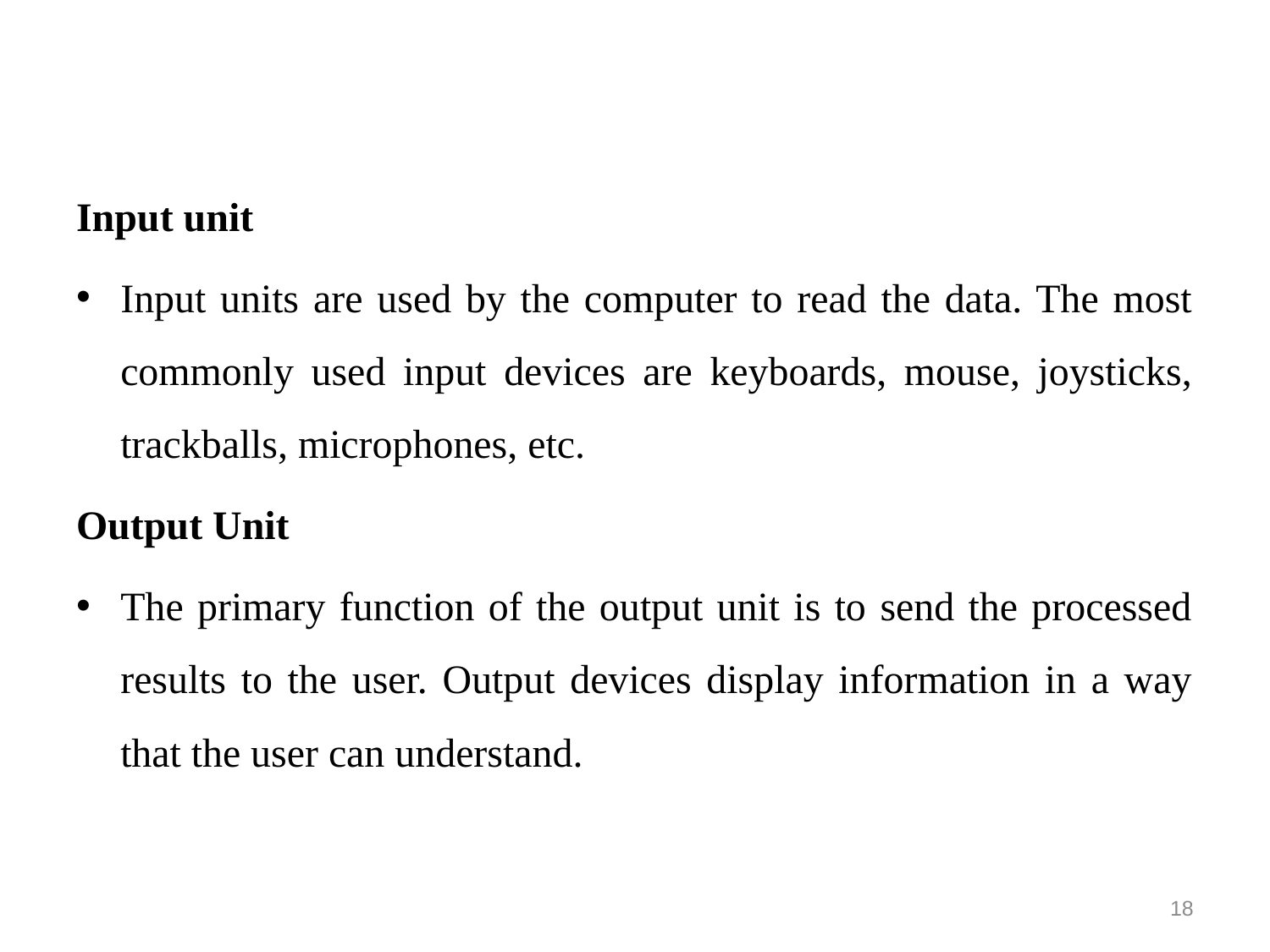

Input unit
Input units are used by the computer to read the data. The most commonly used input devices are keyboards, mouse, joysticks, trackballs, microphones, etc.
Output Unit
The primary function of the output unit is to send the processed results to the user. Output devices display information in a way that the user can understand.

18